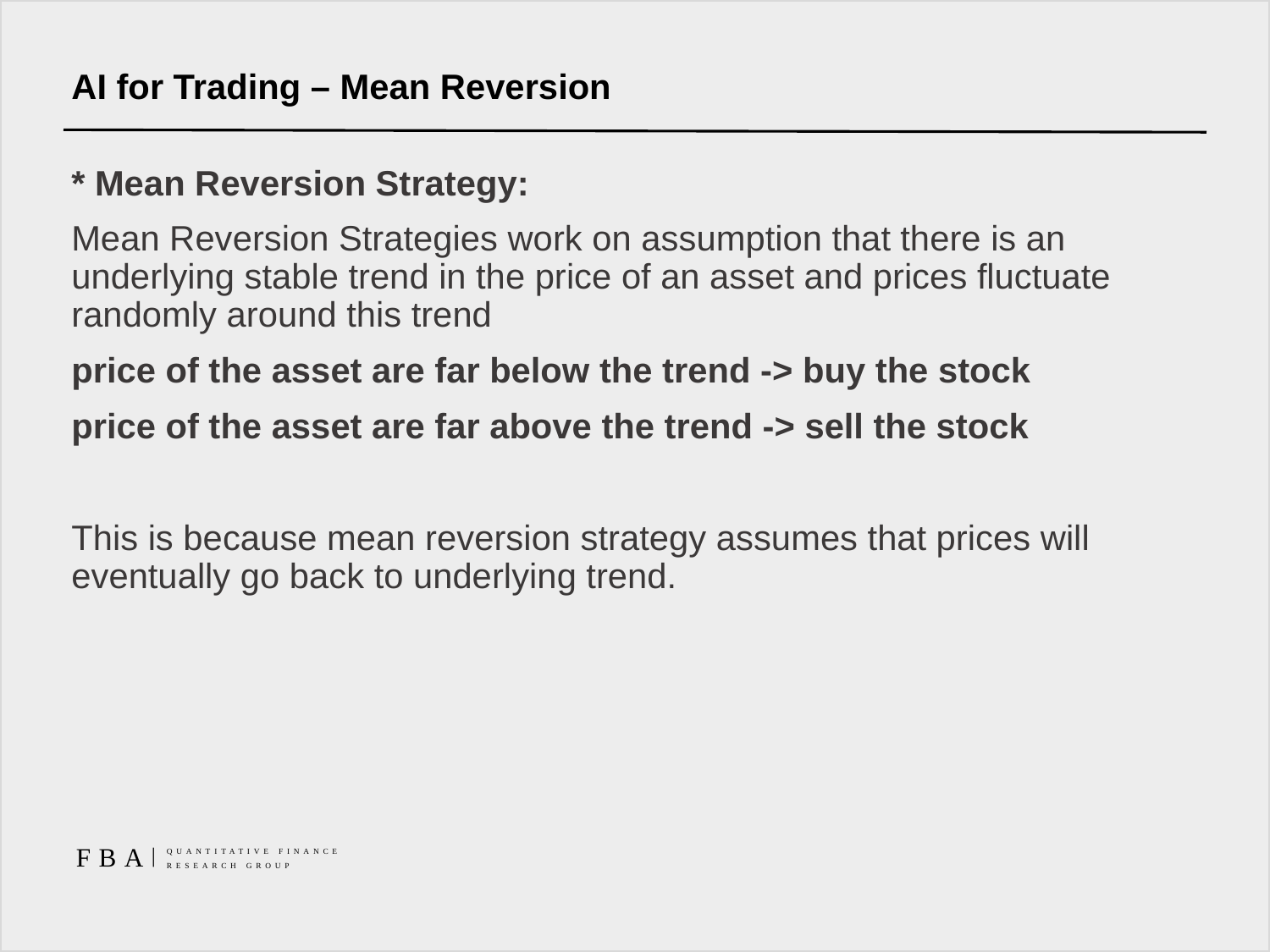

# AI for Trading – Mean Reversion
* Mean Reversion Strategy:
Mean Reversion Strategies work on assumption that there is an underlying stable trend in the price of an asset and prices fluctuate randomly around this trend
price of the asset are far below the trend -> buy the stock
price of the asset are far above the trend -> sell the stock

This is because mean reversion strategy assumes that prices will eventually go back to underlying trend.